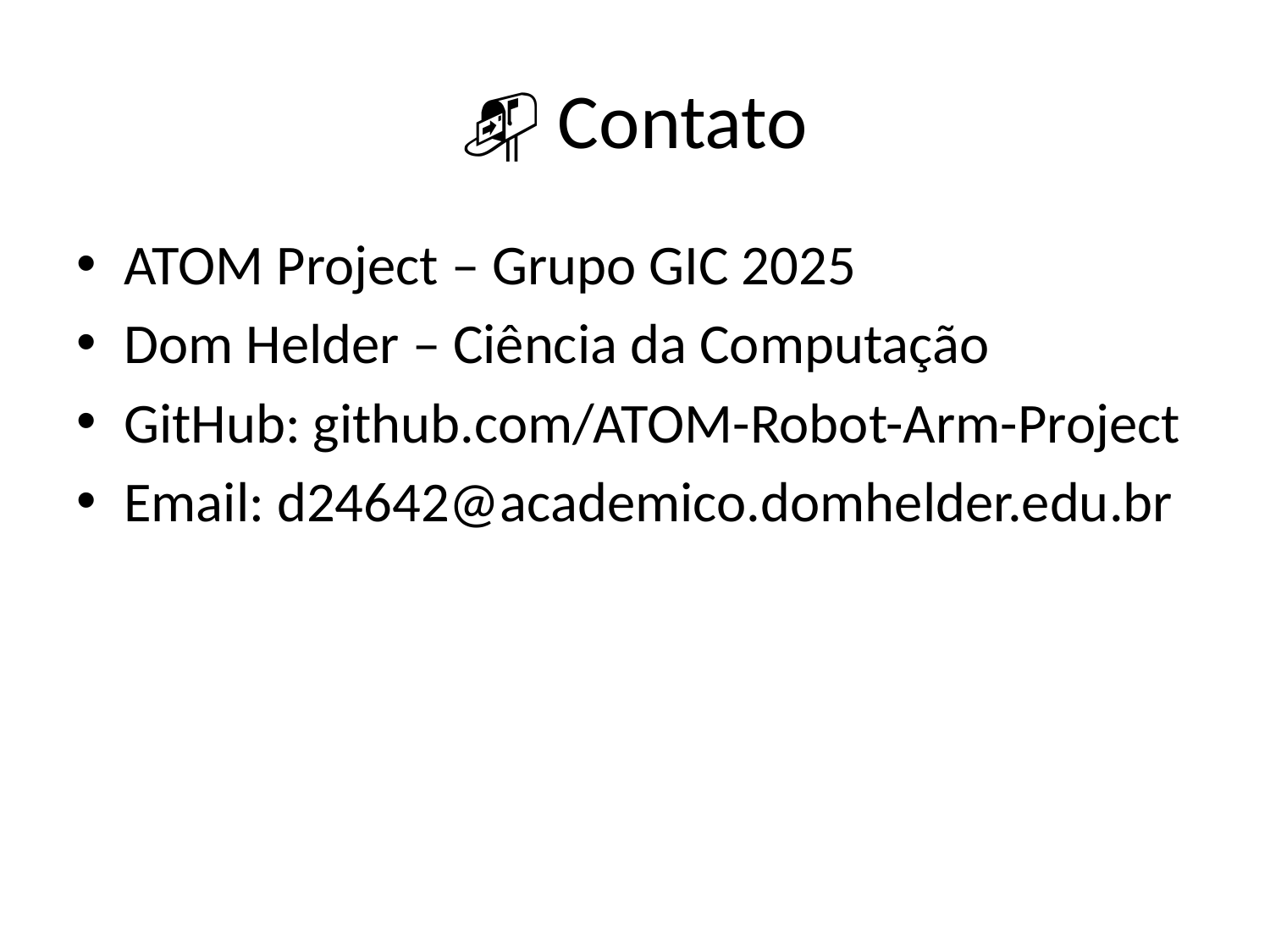

# 📬 Contato
ATOM Project – Grupo GIC 2025
Dom Helder – Ciência da Computação
GitHub: github.com/ATOM-Robot-Arm-Project
Email: d24642@academico.domhelder.edu.br